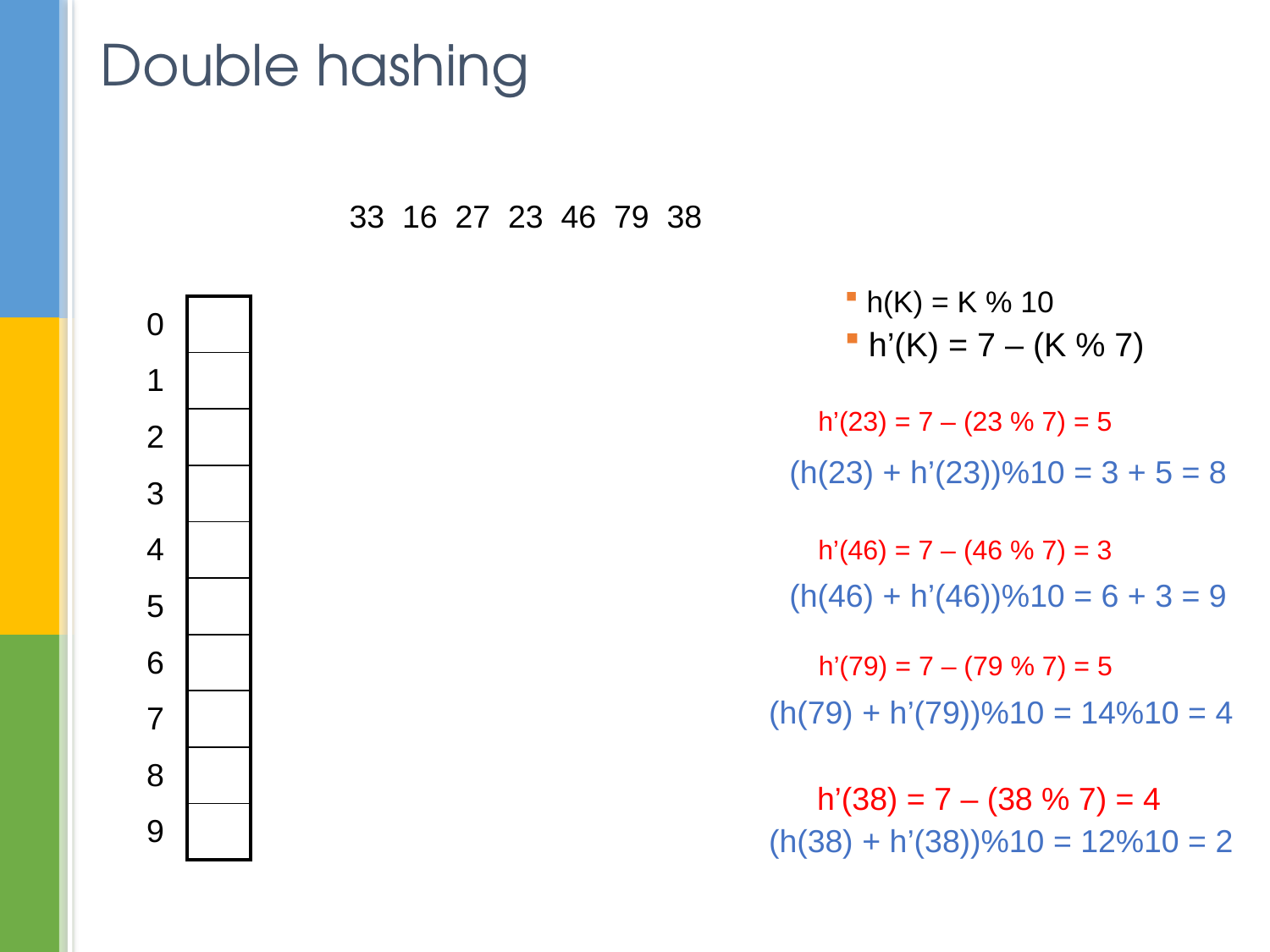

# Double hashing
33
16
27
23
46
79
38
h(K) = K % 10
| 0 |
| --- |
| 1 |
| 2 |
| 3 |
| 4 |
| 5 |
| 6 |
| 7 |
| 8 |
| 9 |
|  |
| --- |
|  |
|  |
|  |
|  |
|  |
|  |
|  |
|  |
|  |
h’(K) = 7 – (K % 7)
h’(23) = 7 – (23 % 7) = 5
(h(23) + h’(23))%10 = 3 + 5 = 8
h’(46) = 7 – (46 % 7) = 3
(h(46) + h’(46))%10 = 6 + 3 = 9
h’(79) = 7 – (79 % 7) = 5
(h(79) + h’(79))%10 = 14%10 = 4
h’(38) = 7 – (38 % 7) = 4
(h(38) + h’(38))%10 = 12%10 = 2